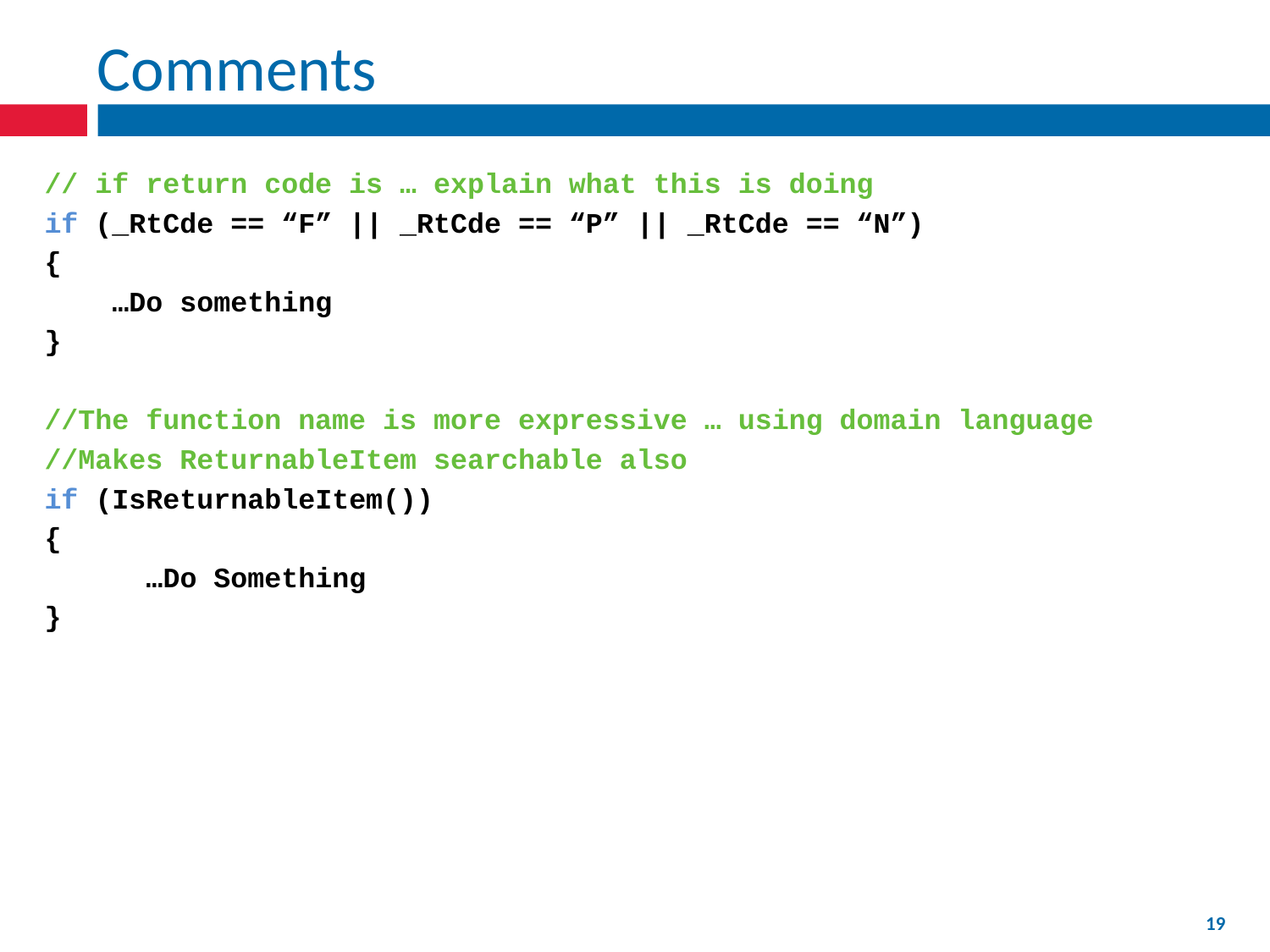

# Comments
// if return code is … explain what this is doing
if (_RtCde == “F” || _RtCde == “P” || _RtCde == “N”)
{
    …Do something
}

//The function name is more expressive … using domain language
//Makes ReturnableItem searchable also
if (IsReturnableItem())
{
      …Do Something
}